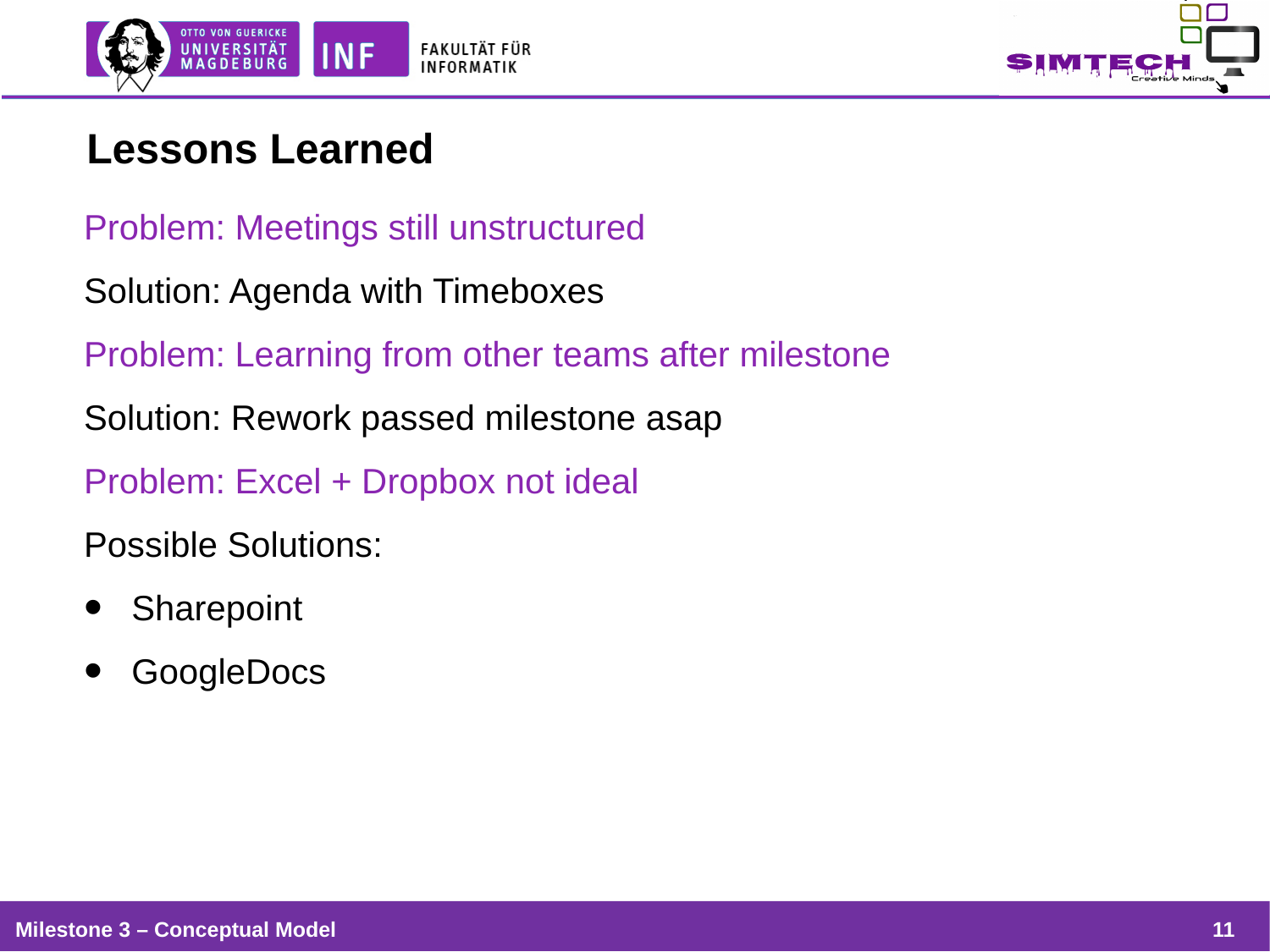

# Lessons Learned
Problem: Meetings still unstructured
Solution: Agenda with Timeboxes
Problem: Learning from other teams after milestone
Solution: Rework passed milestone asap
Problem: Excel + Dropbox not ideal
Possible Solutions:
Sharepoint
GoogleDocs
Milestone 3 – Conceptual Model